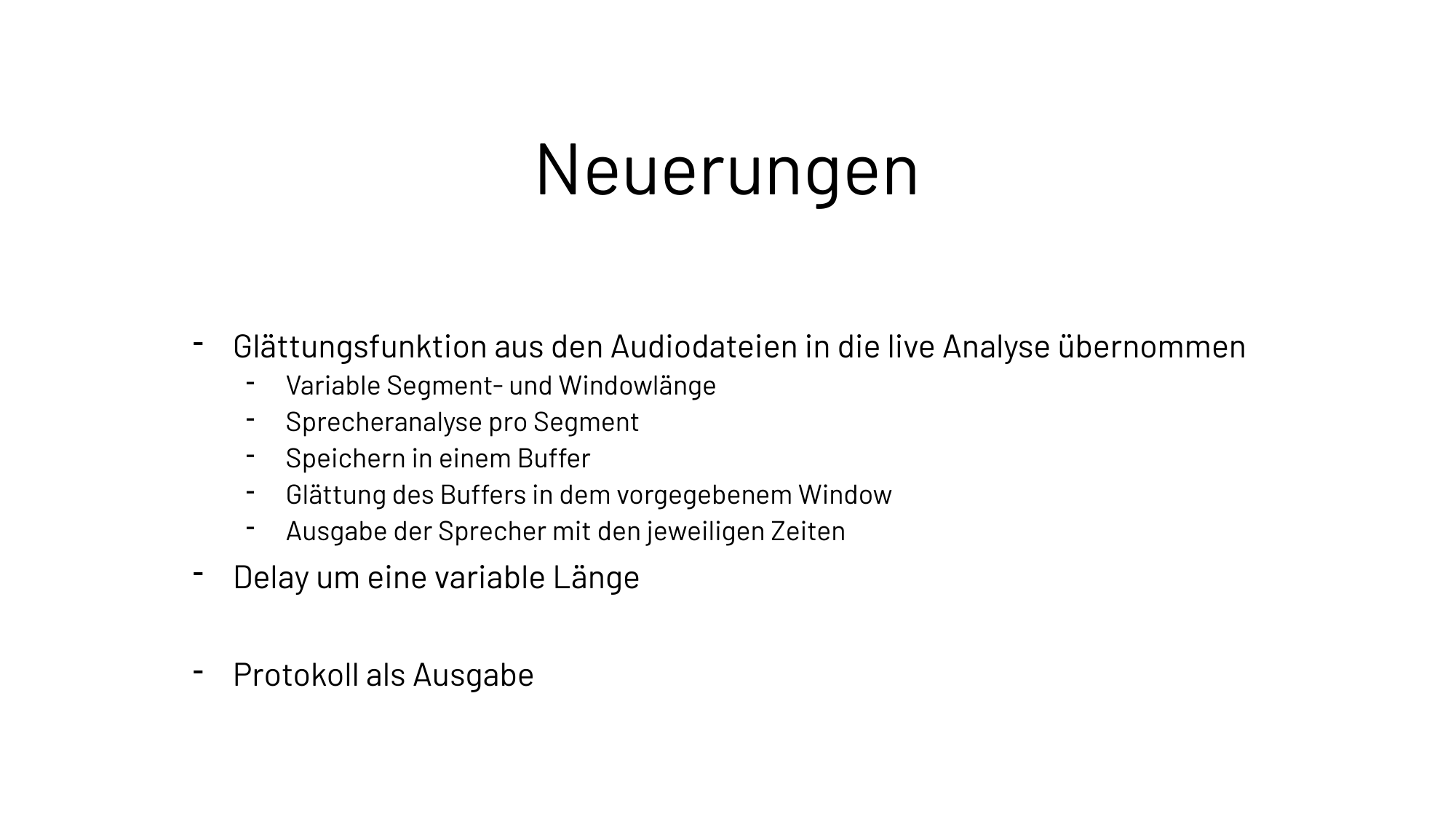

# Neuerungen
Glättungsfunktion aus den Audiodateien in die live Analyse übernommen
Variable Segment- und Windowlänge
Sprecheranalyse pro Segment
Speichern in einem Buffer
Glättung des Buffers in dem vorgegebenem Window
Ausgabe der Sprecher mit den jeweiligen Zeiten
Delay um eine variable Länge

Protokoll als Ausgabe